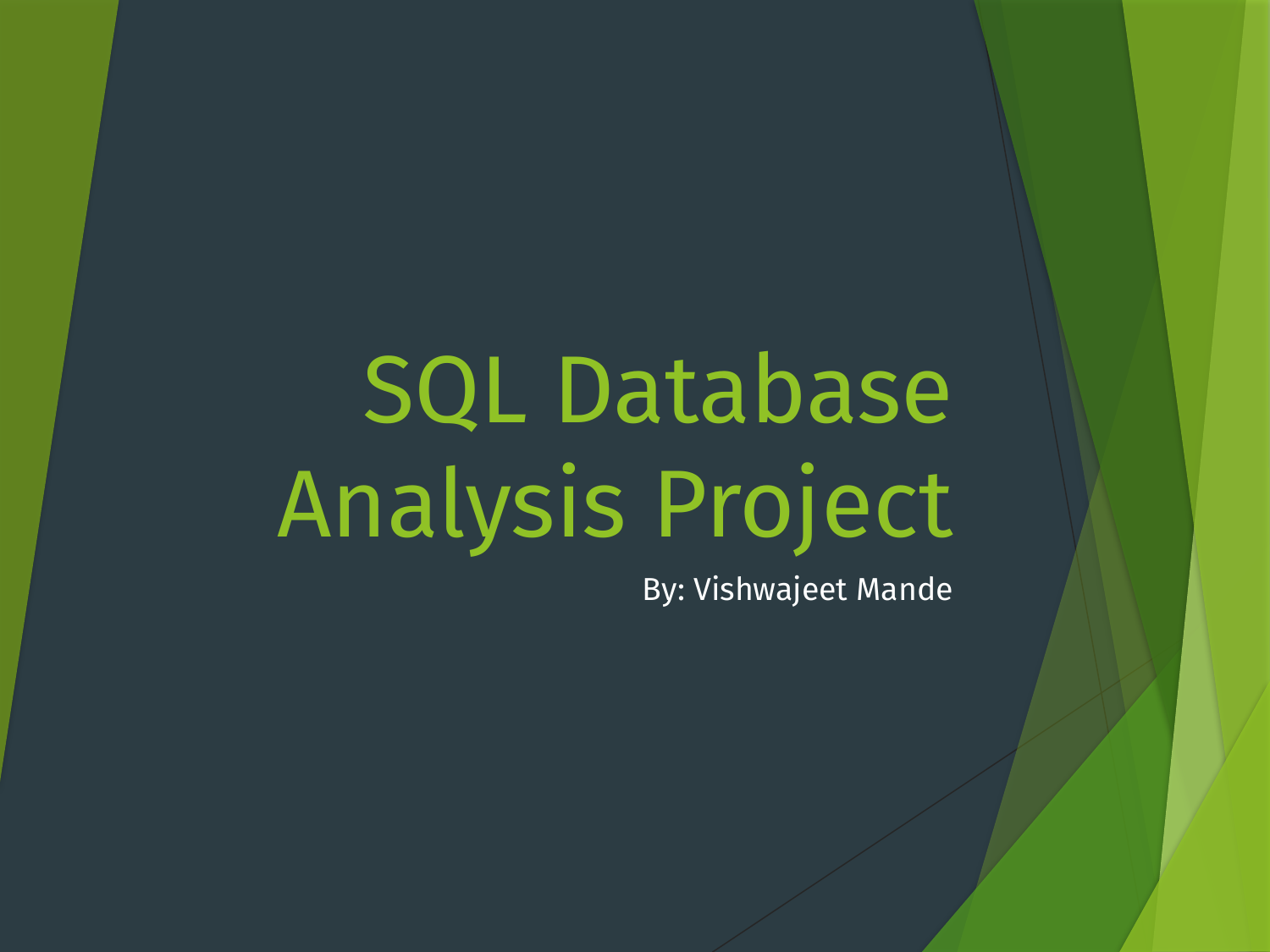

# SQL Database Analysis Project
By: Vishwajeet Mande